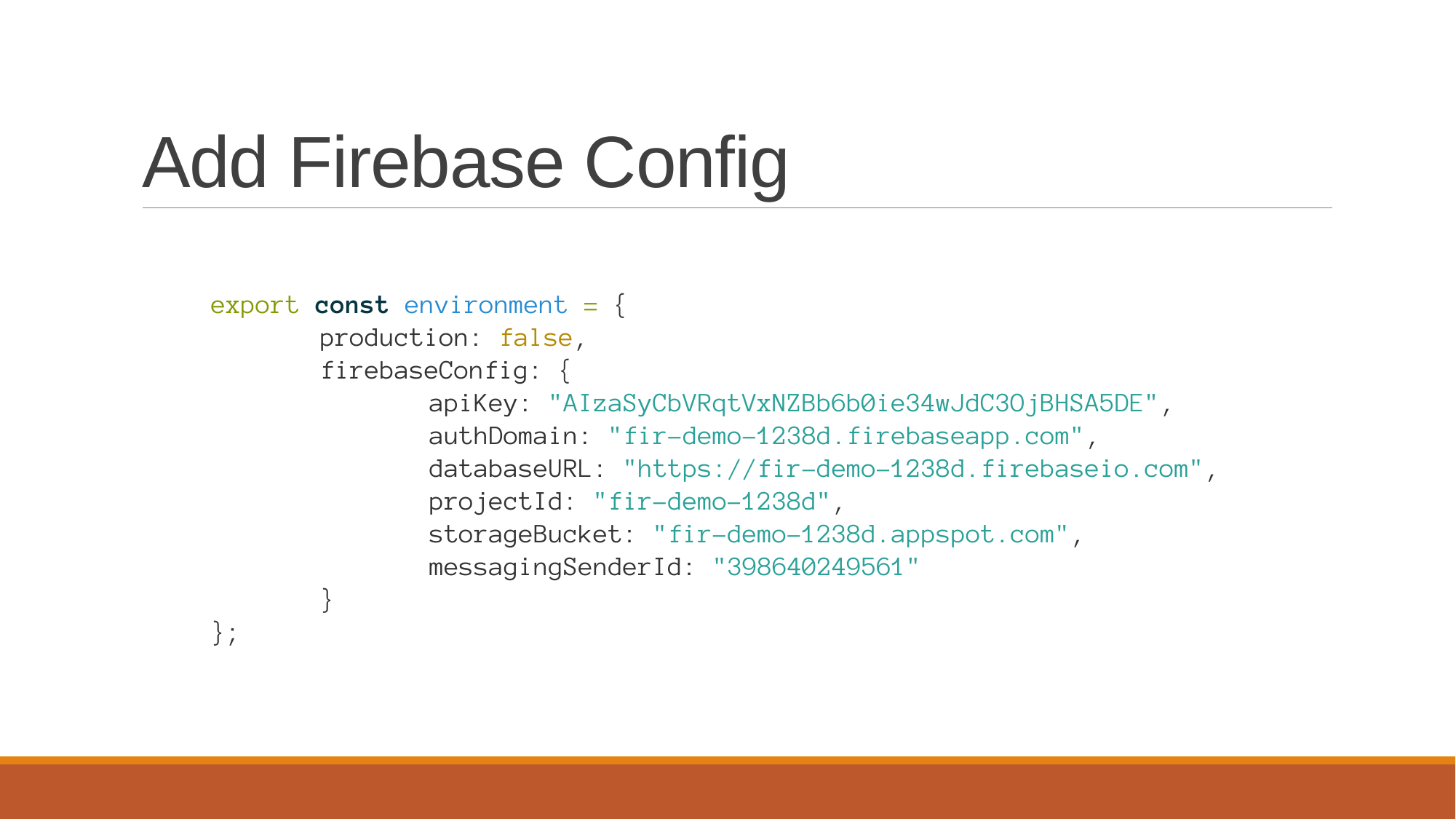

# Add Firebase Config

export const environment = {
	production: false,
	firebaseConfig: {
		apiKey: "AIzaSyCbVRqtVxNZBb6b0ie34wJdC3OjBHSA5DE",
		authDomain: "fir-demo-1238d.firebaseapp.com",
		databaseURL: "https://fir-demo-1238d.firebaseio.com",
		projectId: "fir-demo-1238d",
		storageBucket: "fir-demo-1238d.appspot.com",
		messagingSenderId: "398640249561"
	}
};